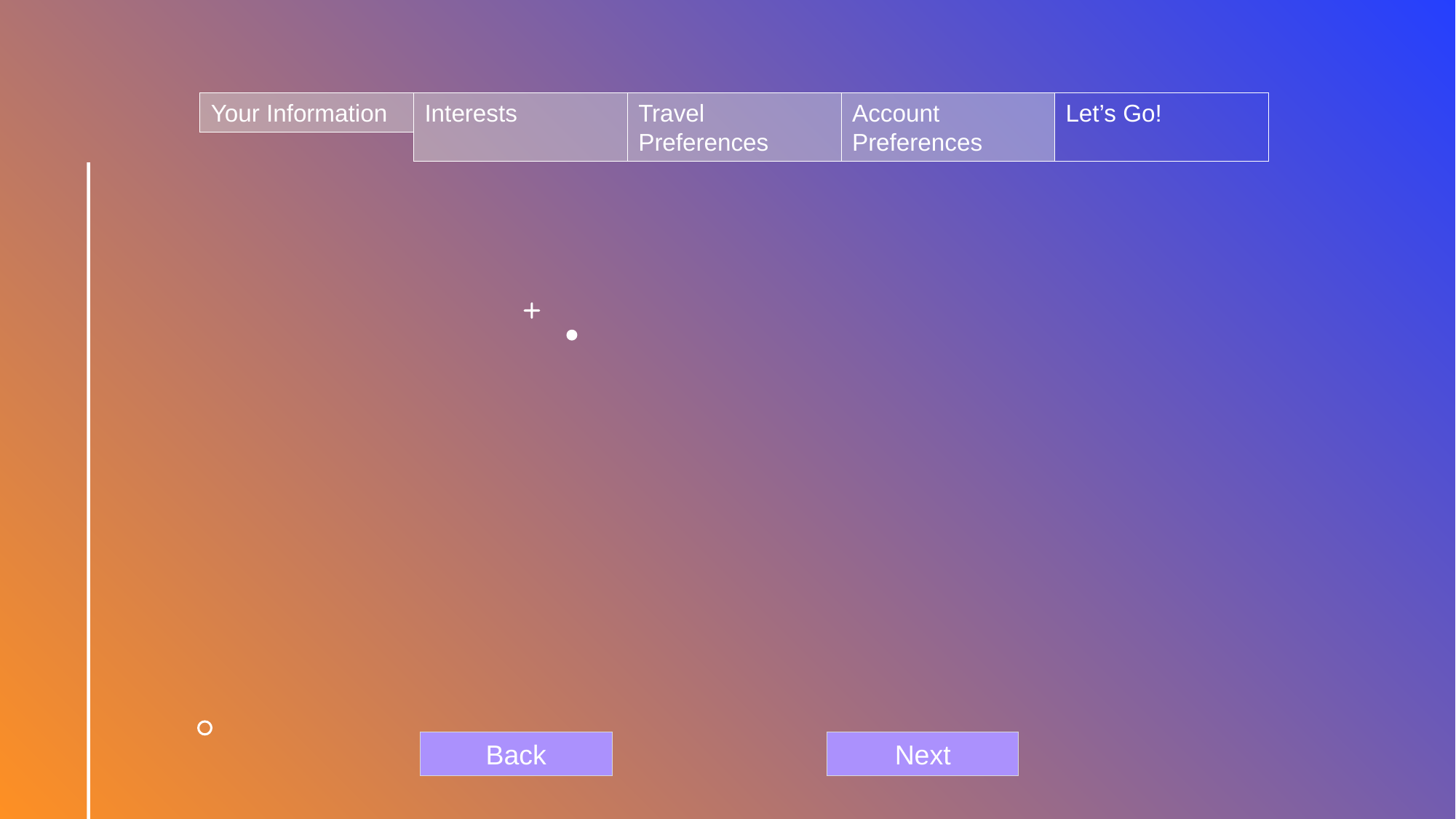

Add ability to choose communication preferences.  SMS, Push, email.  How often you want communications.
How many suggested trips.
Site preferences, i.e. light versus dark mode
Any other relevant account settings
Let’s Go!

Travel Preferences
Account Preferences
Your Information
Interests

Back
Next